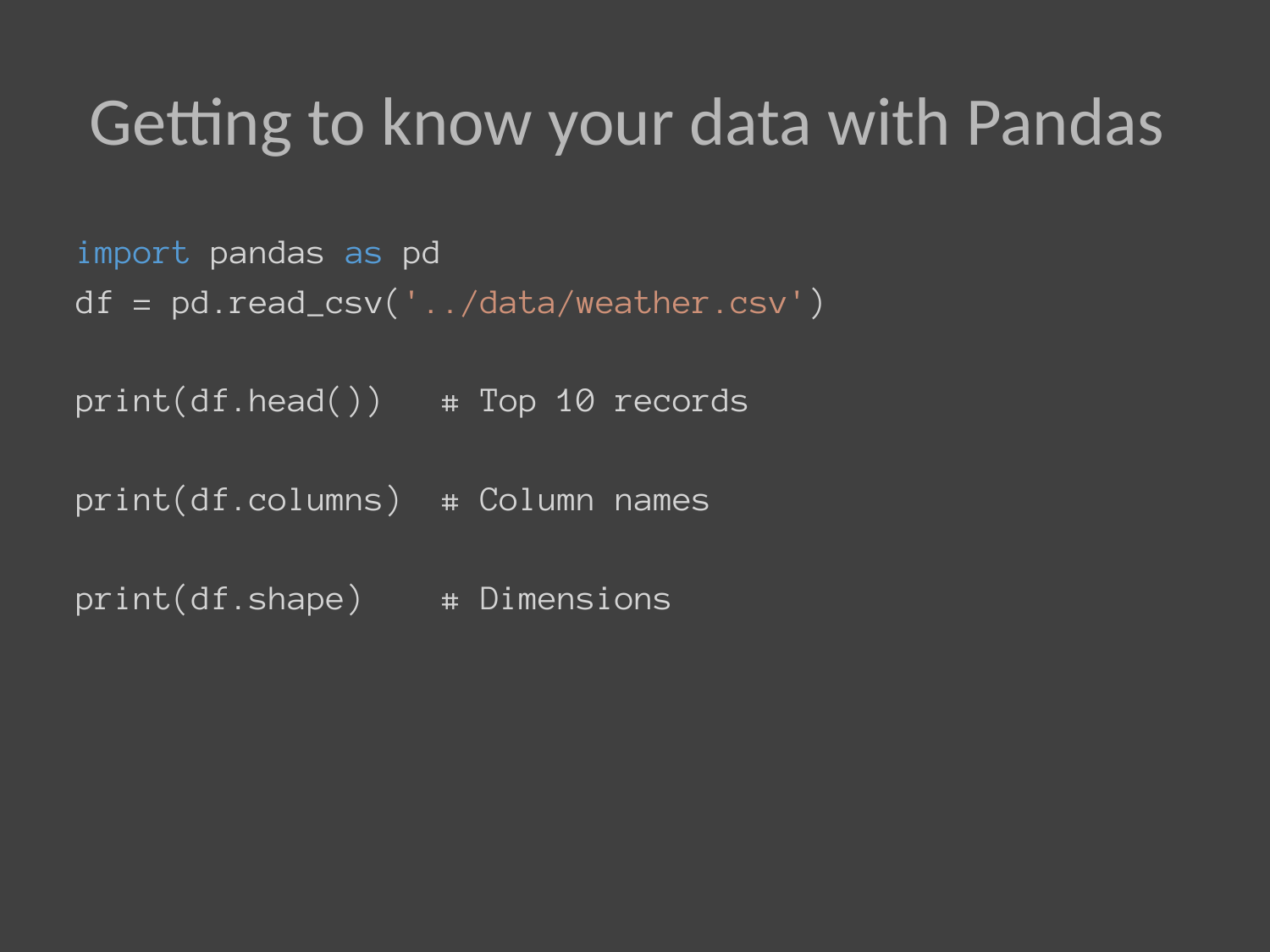

# Getting to know your data with Pandas
import pandas as pd
df = pd.read_csv('../data/weather.csv')

print(df.head())   # Top 10 records

print(df.columns)  # Column names

print(df.shape)    # Dimensions